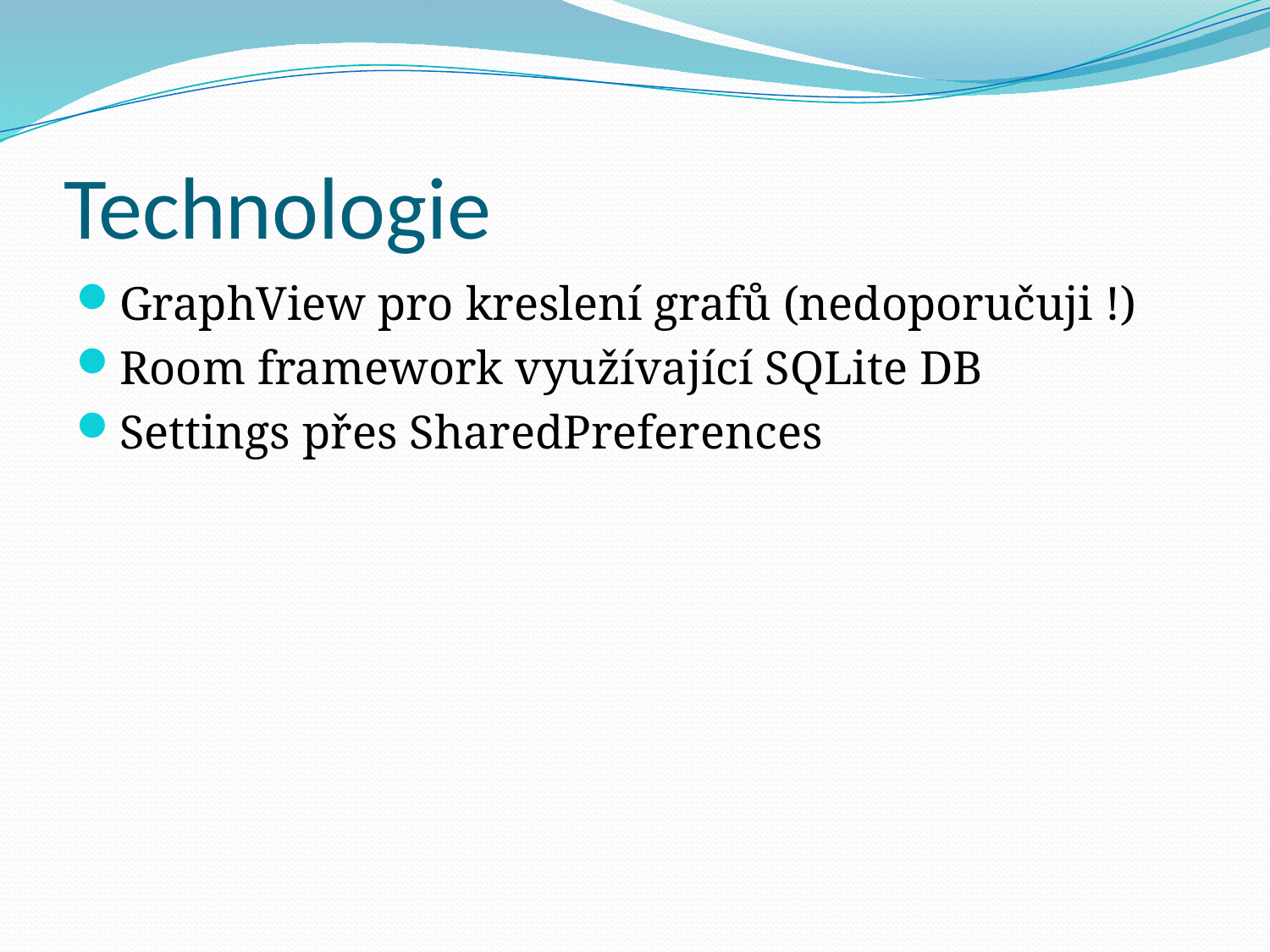

# Technologie
GraphView pro kreslení grafů (nedoporučuji !)
Room framework využívající SQLite DB
Settings přes SharedPreferences